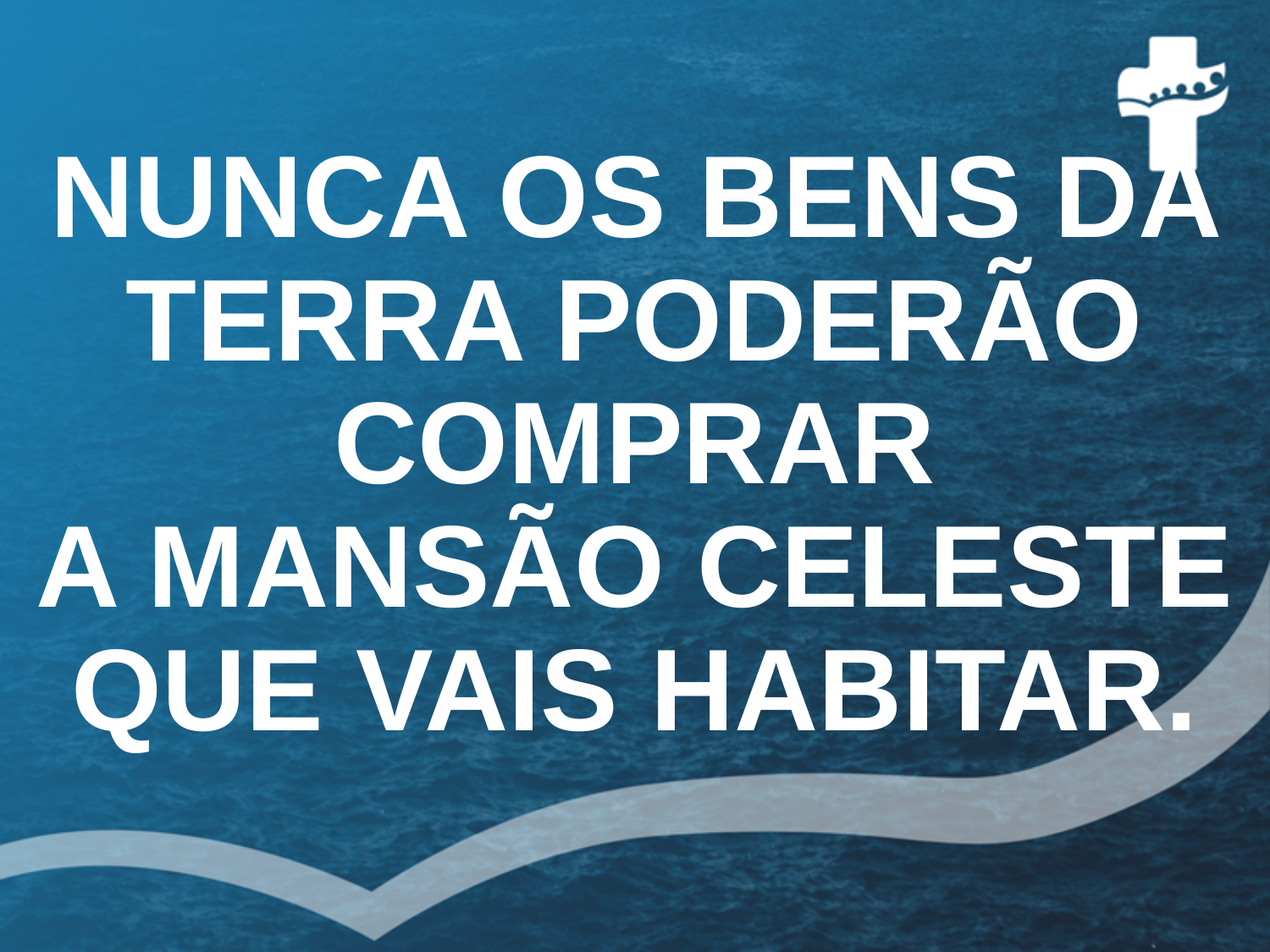

# NUNCA OS BENS DA TERRA PODERÃO COMPRAR A MANSÃO CELESTE QUE VAIS HABITAR.